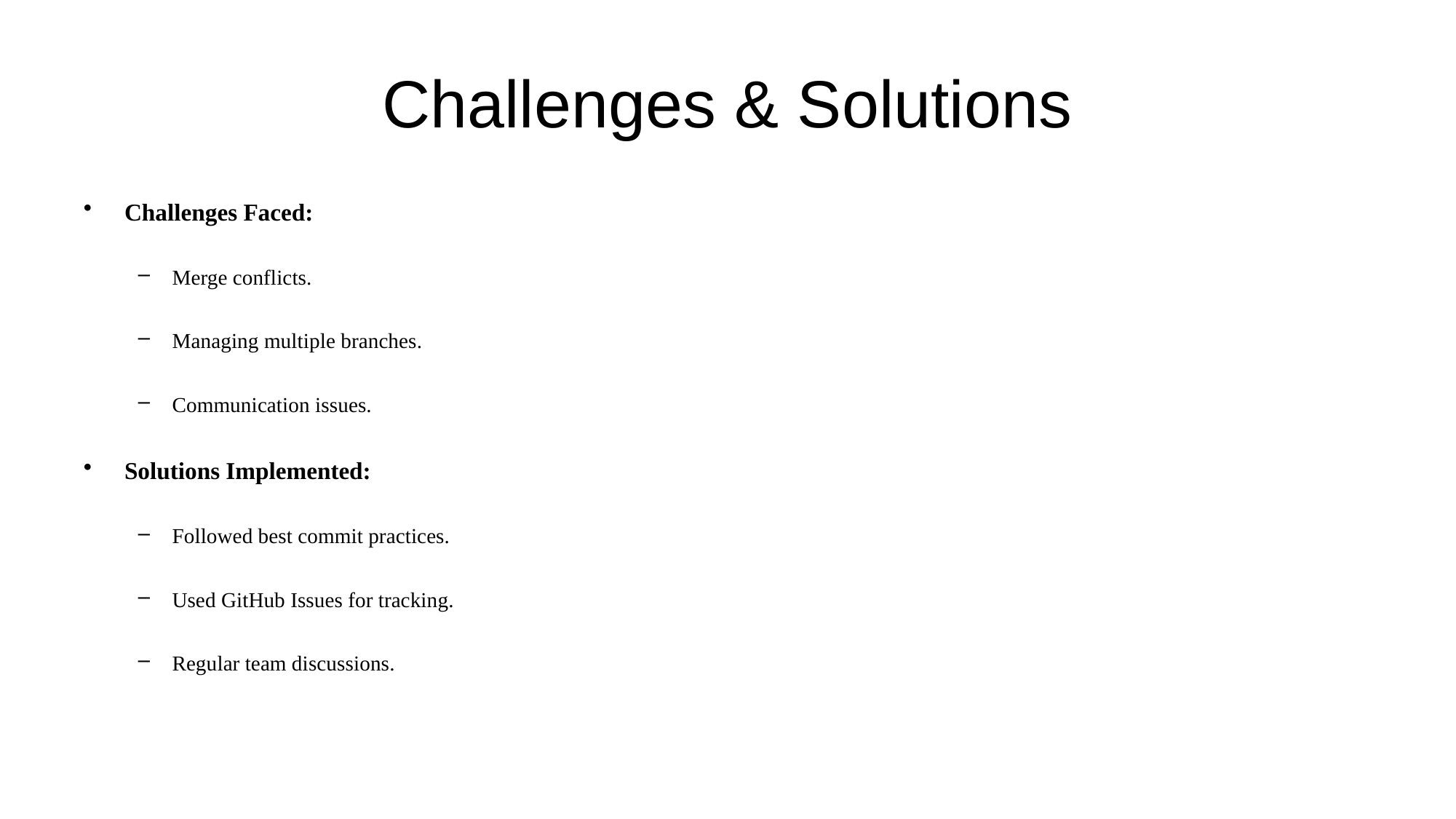

# Challenges & Solutions
Challenges Faced:

Merge conflicts.

Managing multiple branches.

Communication issues.

Solutions Implemented:

Followed best commit practices.

Used GitHub Issues for tracking.

Regular team discussions.